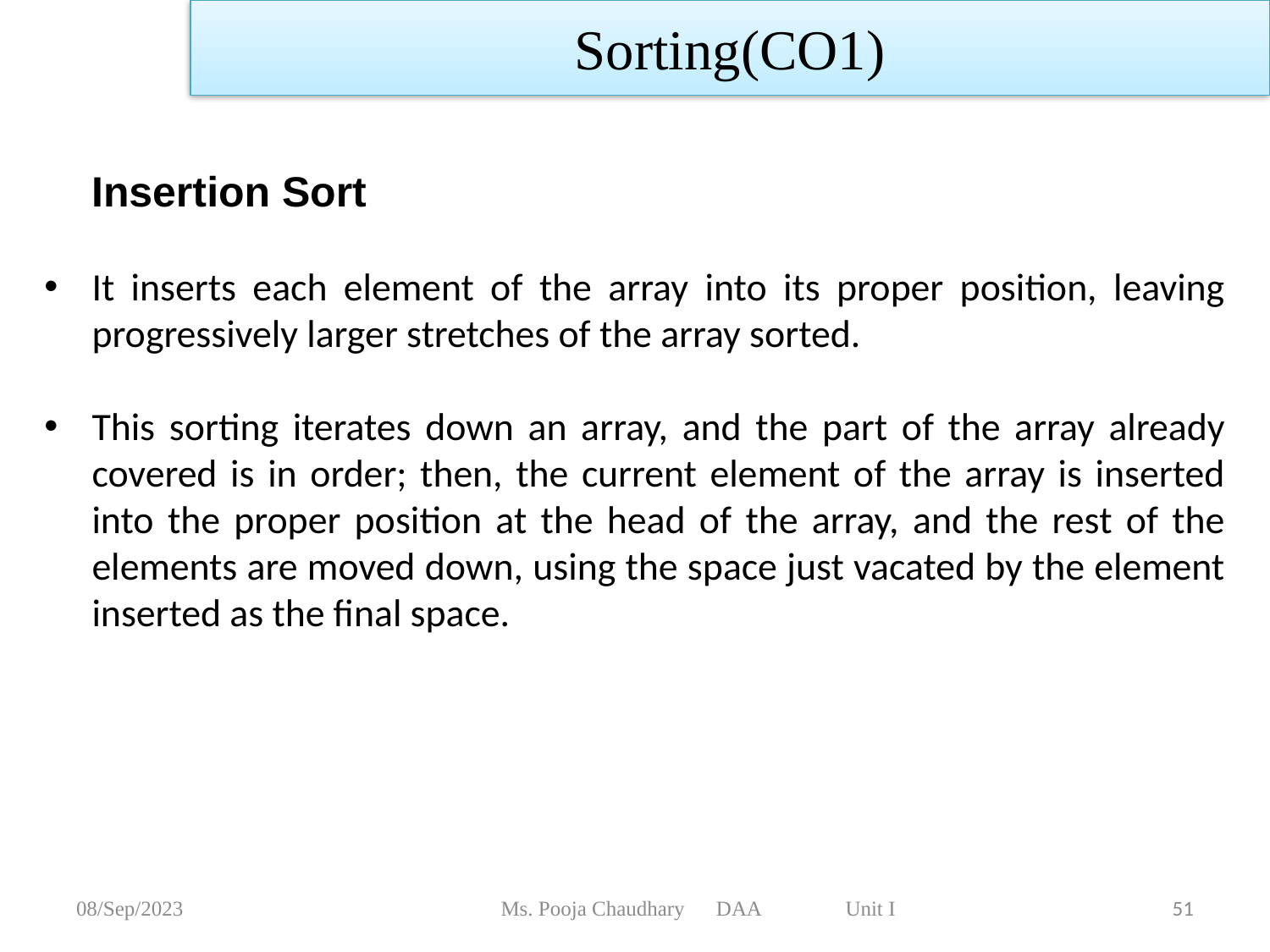

Sorting(CO1)
    Insertion Sort

It inserts each element of the array into its proper position, leaving progressively larger stretches of the array sorted.

This sorting iterates down an array, and the part of the array already covered is in order; then, the current element of the array is inserted into the proper position at the head of the array, and the rest of the elements are moved down, using the space just vacated by the element inserted as the final space.

08/Sep/2023
Ms. Pooja Chaudhary      DAA                Unit I
51